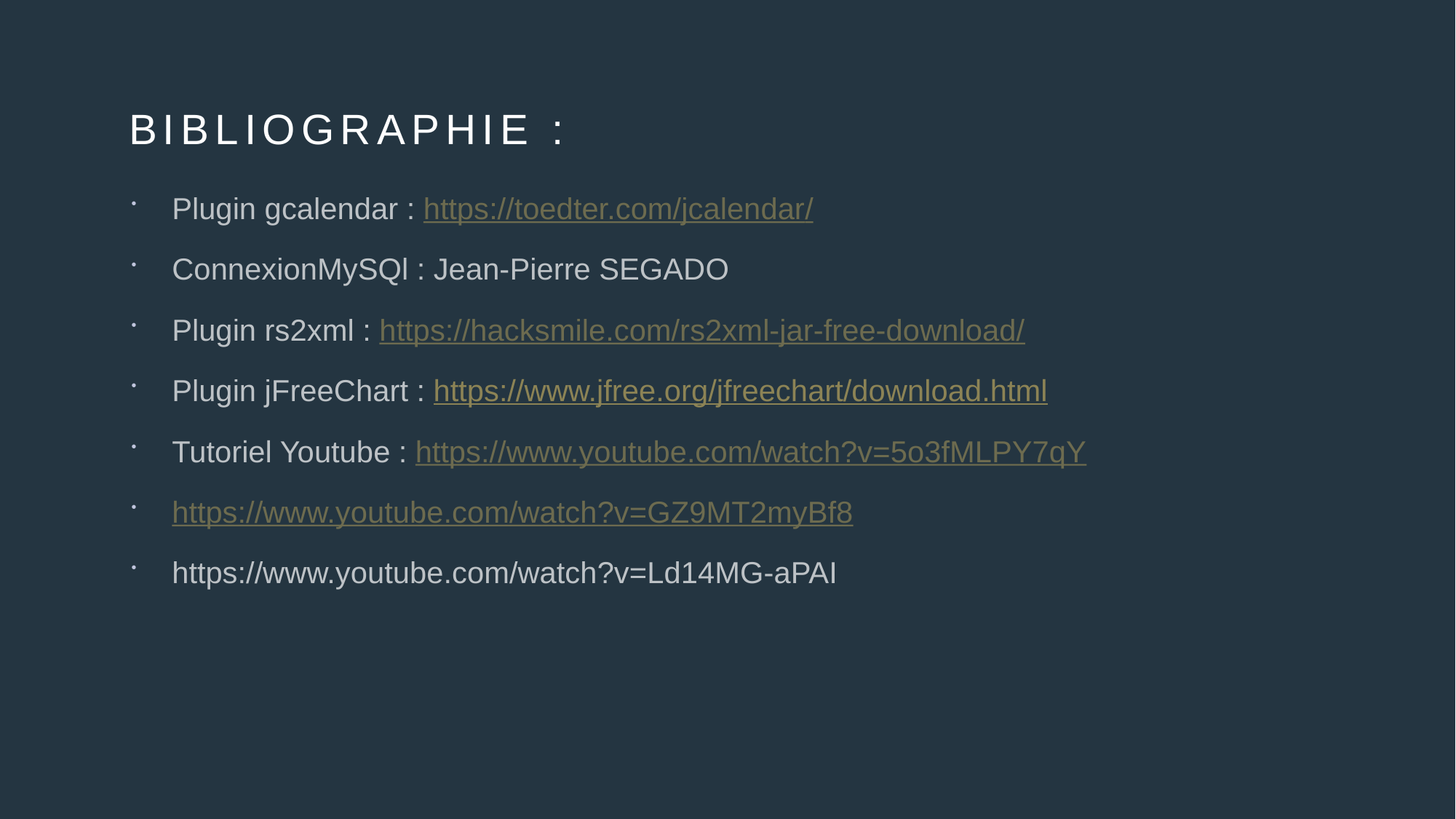

Bibliographie :
Plugin gcalendar : https://toedter.com/jcalendar/
ConnexionMySQl : Jean-Pierre SEGADO
Plugin rs2xml : https://hacksmile.com/rs2xml-jar-free-download/
Plugin jFreeChart : https://www.jfree.org/jfreechart/download.html
Tutoriel Youtube : https://www.youtube.com/watch?v=5o3fMLPY7qY
https://www.youtube.com/watch?v=GZ9MT2myBf8
https://www.youtube.com/watch?v=Ld14MG-aPAI